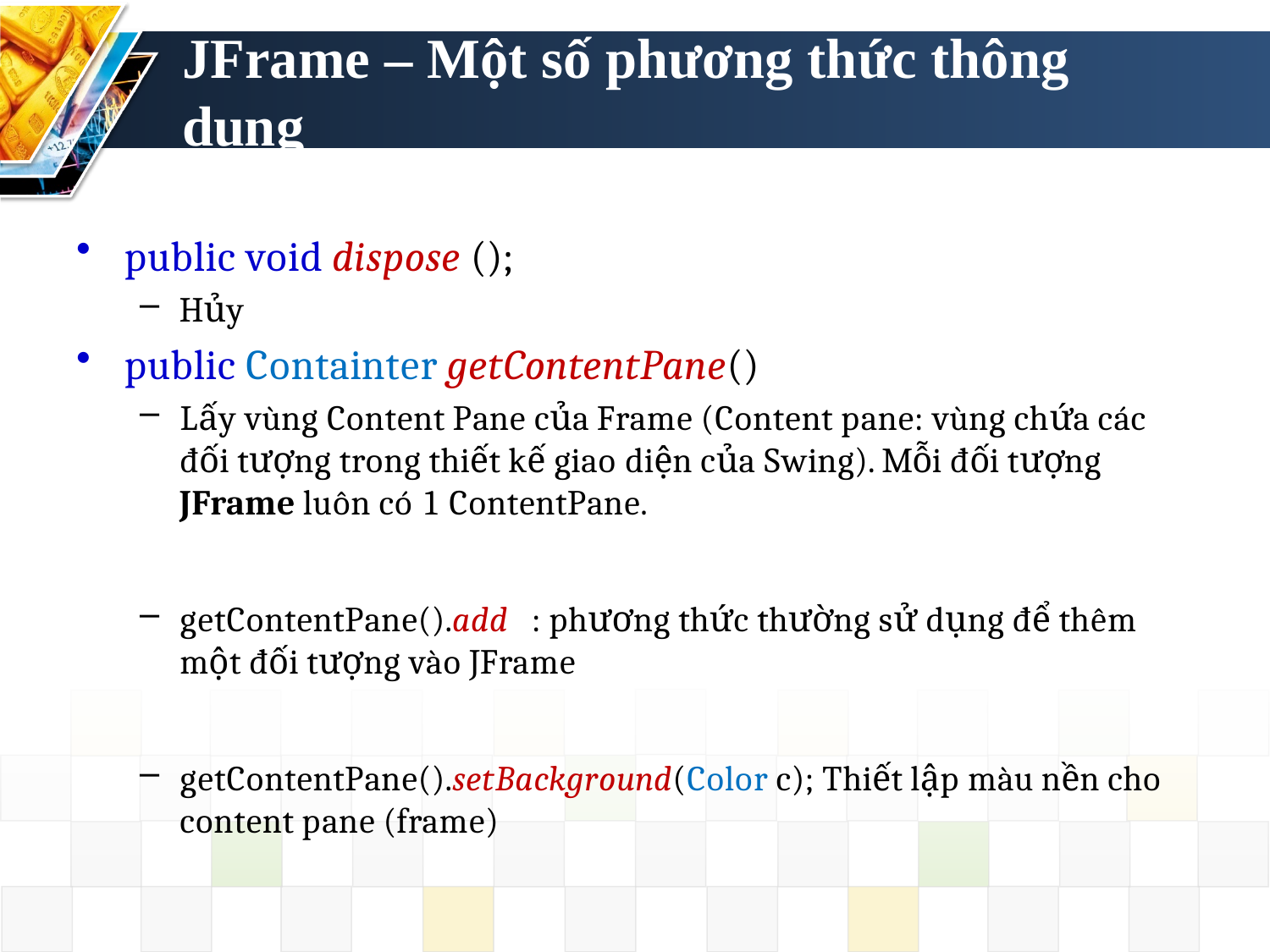

# JFrame – Một số phương thức thông dụng
public void dispose ();
Hủy
public Containter getContentPane()
Lấy vùng Content Pane của Frame (Content pane: vùng chứa các đối tượng trong thiết kế giao diện của Swing). Mỗi đối tượng JFrame luôn có 1 ContentPane.

getContentPane().add   : phương thức thường sử dụng để thêm một đối tượng vào JFrame

getContentPane().setBackground(Color c); Thiết lập màu nền cho content pane (frame)